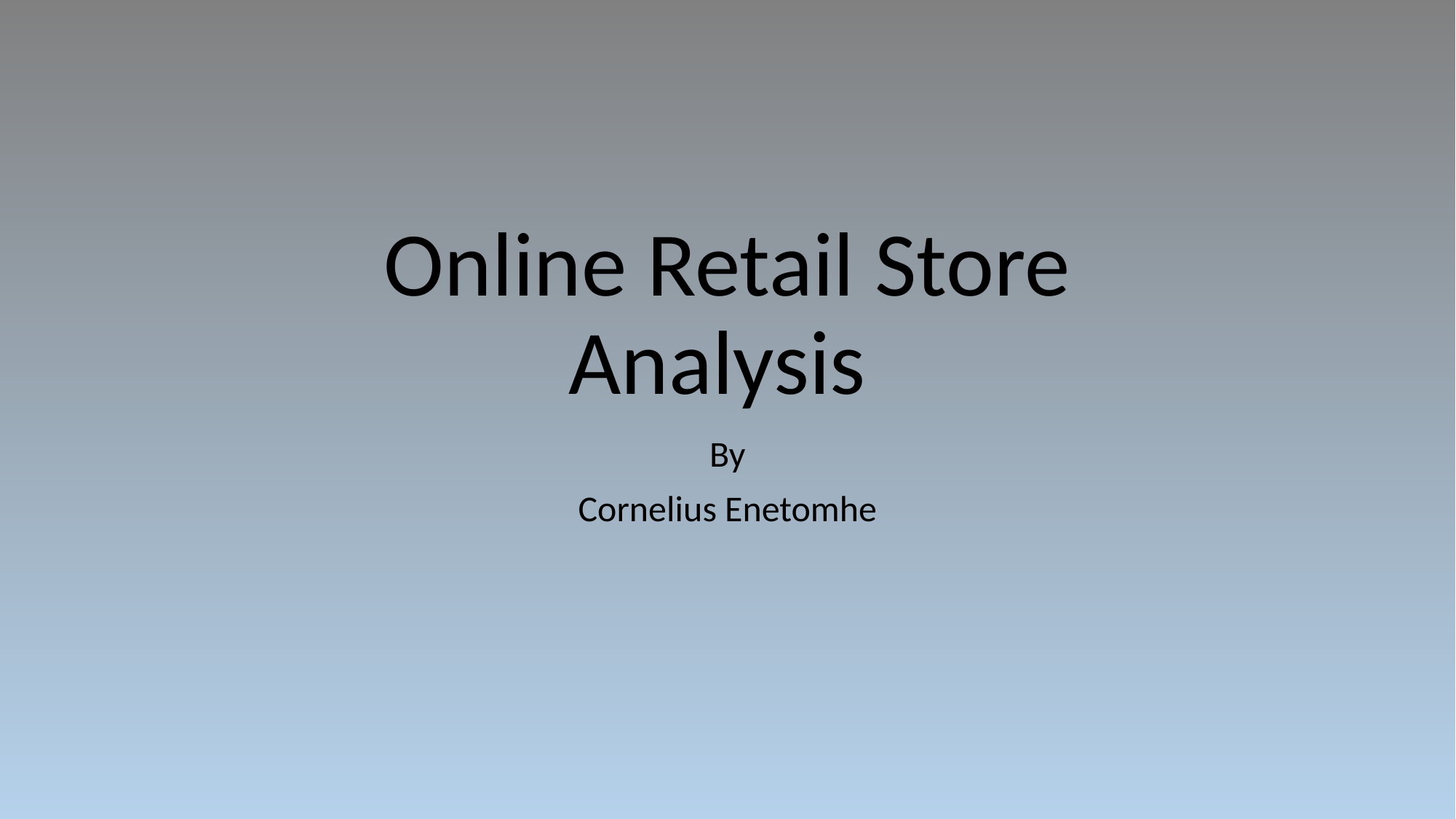

# Online Retail Store Analysis
By
Cornelius Enetomhe